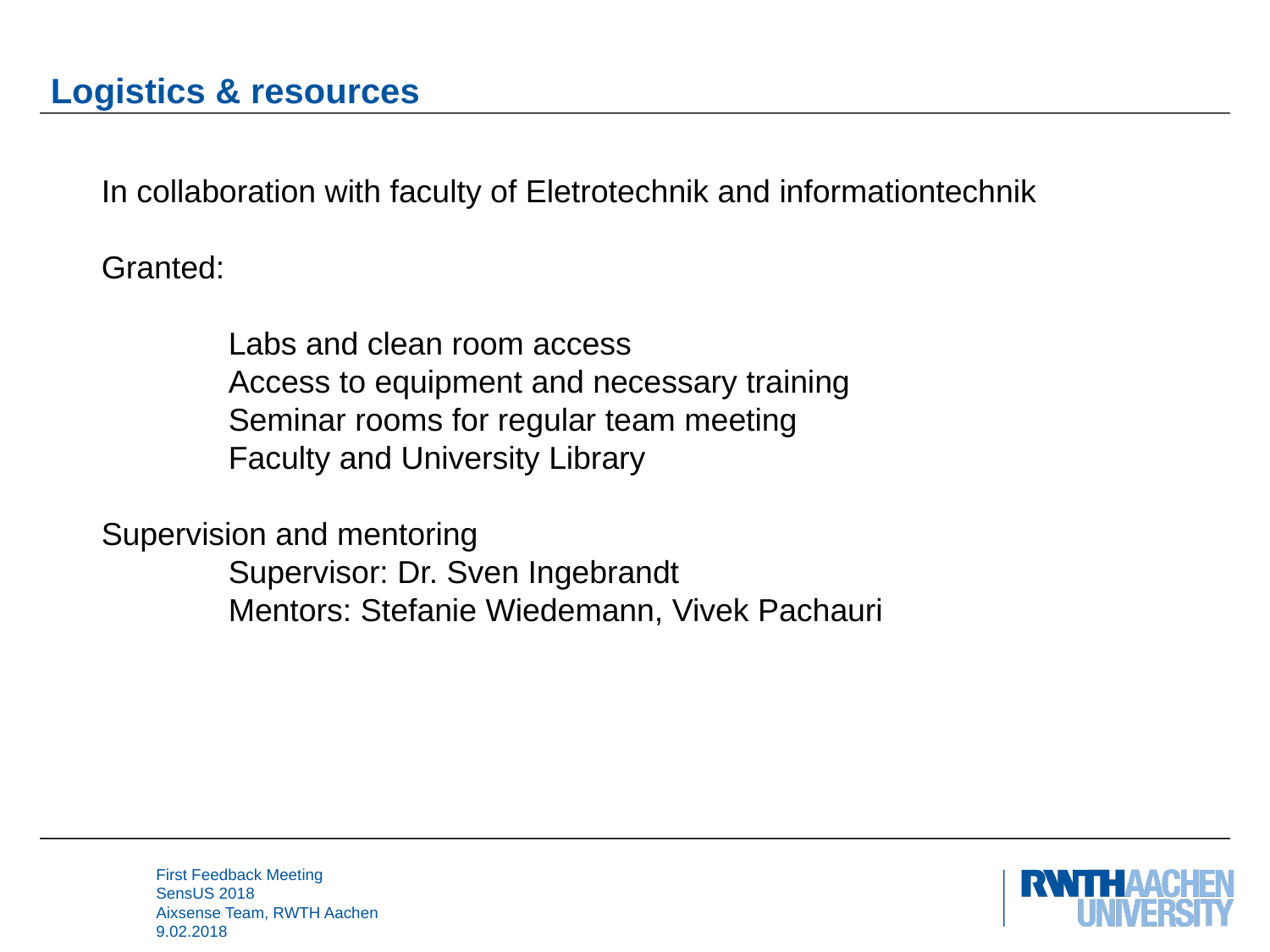

Logistics & resources
In collaboration with faculty of Eletrotechnik and informationtechnik

Granted:

	Labs and clean room access
	Access to equipment and necessary training
	Seminar rooms for regular team meeting
	Faculty and University Library

Supervision and mentoring
	Supervisor: Dr. Sven Ingebrandt
	Mentors: Stefanie Wiedemann, Vivek Pachauri